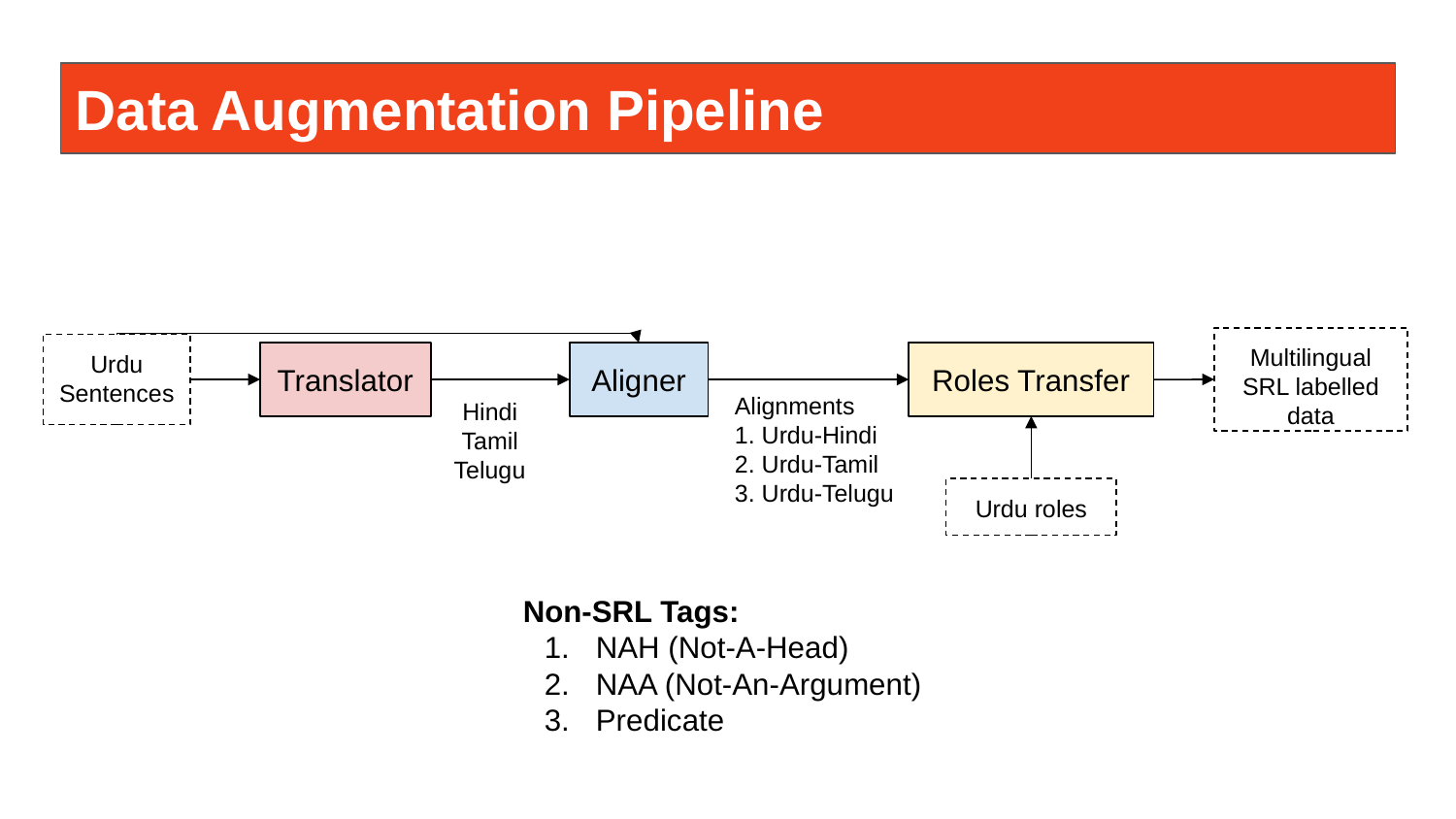

Data Augmentation Pipeline
Multilingual SRL labelled data
Urdu Sentences
Translator
Aligner
Roles Transfer
Alignments
1. Urdu-Hindi
2. Urdu-Tamil
3. Urdu-Telugu
Hindi
Tamil
Telugu
Urdu roles
Non-SRL Tags:
NAH (Not-A-Head)
NAA (Not-An-Argument)
Predicate